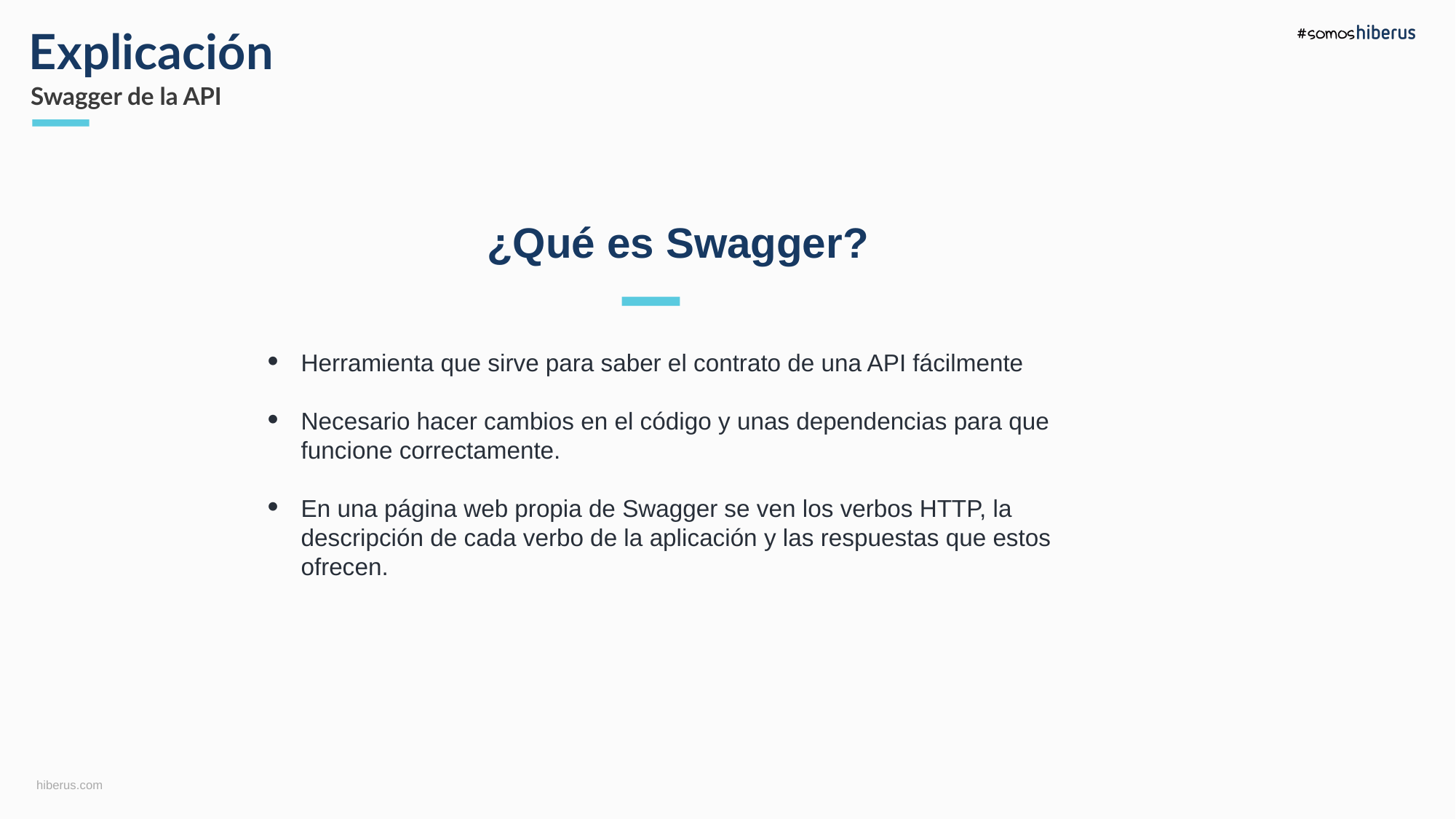

Explicación
Swagger de la API

¿Qué es Swagger?

Herramienta que sirve para saber el contrato de una API fácilmente

Necesario hacer cambios en el código y unas dependencias para que funcione correctamente.

En una página web propia de Swagger se ven los verbos HTTP, la descripción de cada verbo de la aplicación y las respuestas que estos ofrecen.